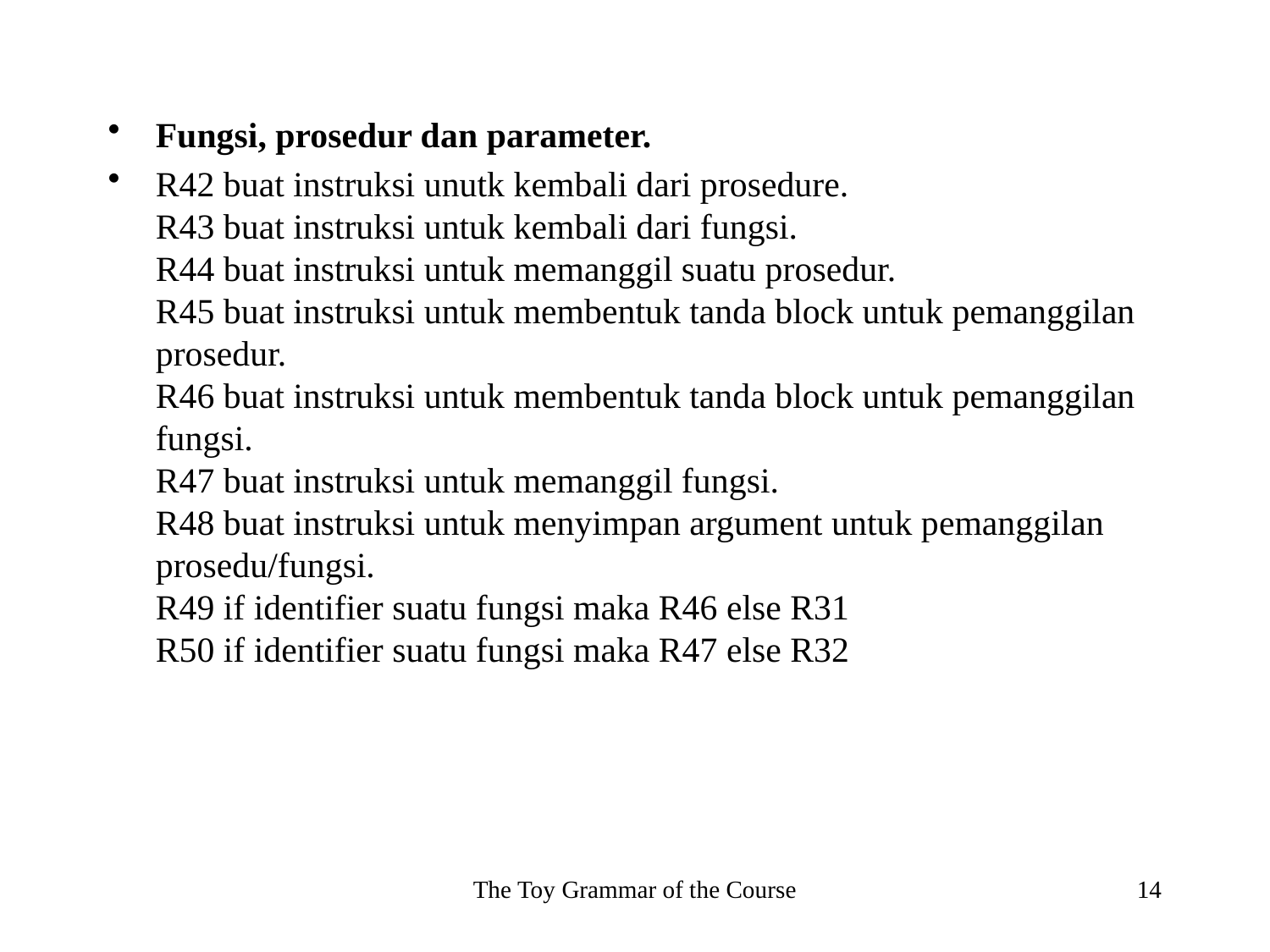

Fungsi, prosedur dan parameter.
R42 buat instruksi unutk kembali dari prosedure.
R43 buat instruksi untuk kembali dari fungsi.
R44 buat instruksi untuk memanggil suatu prosedur.
R45 buat instruksi untuk membentuk tanda block untuk pemanggilan prosedur.
R46 buat instruksi untuk membentuk tanda block untuk pemanggilan fungsi.
R47 buat instruksi untuk memanggil fungsi.
R48 buat instruksi untuk menyimpan argument untuk pemanggilan prosedu/fungsi.
R49 if identifier suatu fungsi maka R46 else R31
R50 if identifier suatu fungsi maka R47 else R32
The Toy Grammar of the Course
14